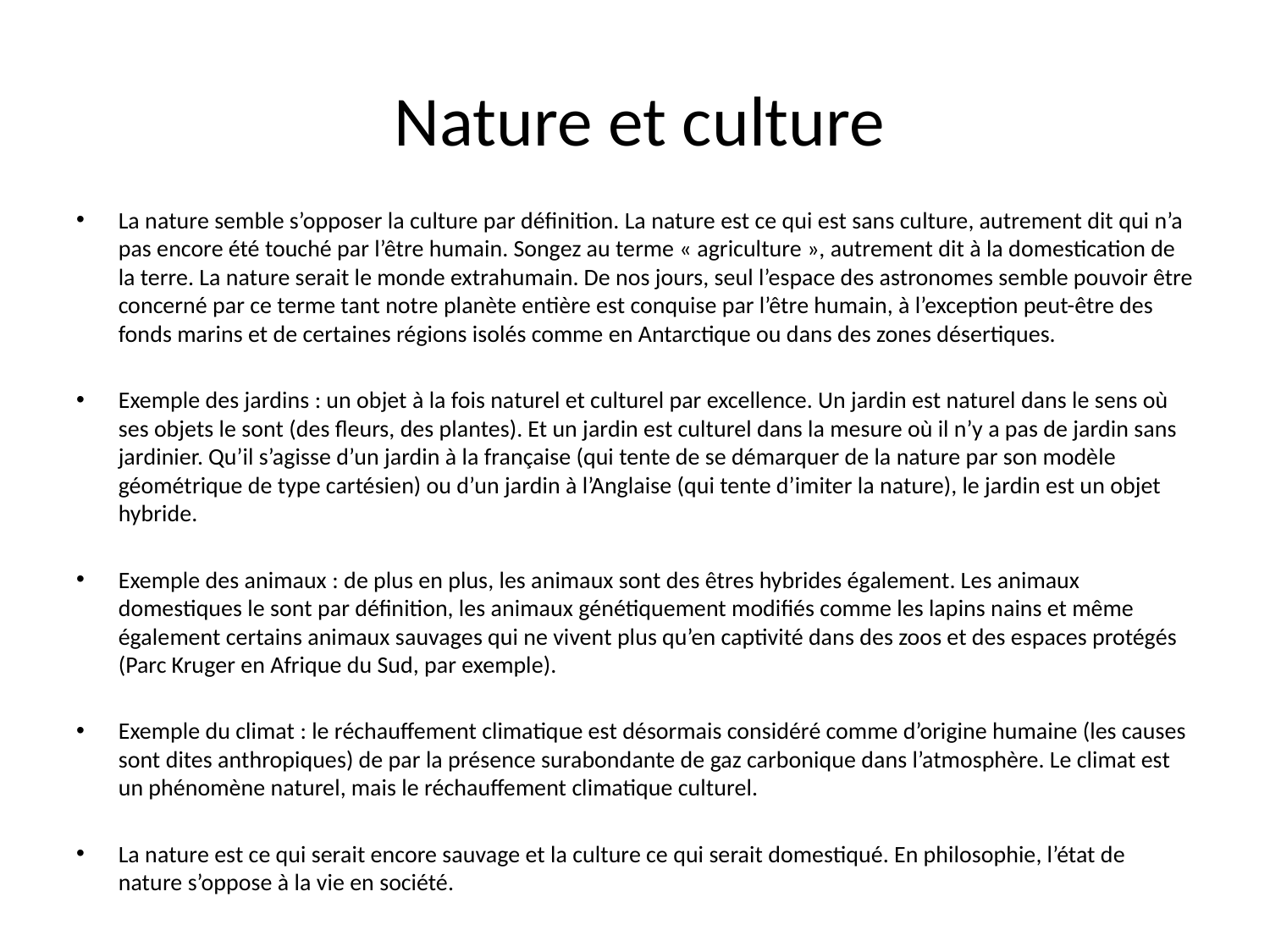

# Nature et culture

La nature semble s’opposer la culture par définition. La nature est ce qui est sans culture, autrement dit qui n’a pas encore été touché par l’être humain. Songez au terme « agriculture », autrement dit à la domestication de la terre. La nature serait le monde extrahumain. De nos jours, seul l’espace des astronomes semble pouvoir être concerné par ce terme tant notre planète entière est conquise par l’être humain, à l’exception peut-être des fonds marins et de certaines régions isolés comme en Antarctique ou dans des zones désertiques.

Exemple des jardins : un objet à la fois naturel et culturel par excellence. Un jardin est naturel dans le sens où ses objets le sont (des fleurs, des plantes). Et un jardin est culturel dans la mesure où il n’y a pas de jardin sans jardinier. Qu’il s’agisse d’un jardin à la française (qui tente de se démarquer de la nature par son modèle géométrique de type cartésien) ou d’un jardin à l’Anglaise (qui tente d’imiter la nature), le jardin est un objet hybride.

Exemple des animaux : de plus en plus, les animaux sont des êtres hybrides également. Les animaux domestiques le sont par définition, les animaux génétiquement modifiés comme les lapins nains et même également certains animaux sauvages qui ne vivent plus qu’en captivité dans des zoos et des espaces protégés (Parc Kruger en Afrique du Sud, par exemple).

Exemple du climat : le réchauffement climatique est désormais considéré comme d’origine humaine (les causes sont dites anthropiques) de par la présence surabondante de gaz carbonique dans l’atmosphère. Le climat est un phénomène naturel, mais le réchauffement climatique culturel.

La nature est ce qui serait encore sauvage et la culture ce qui serait domestiqué. En philosophie, l’état de nature s’oppose à la vie en société.